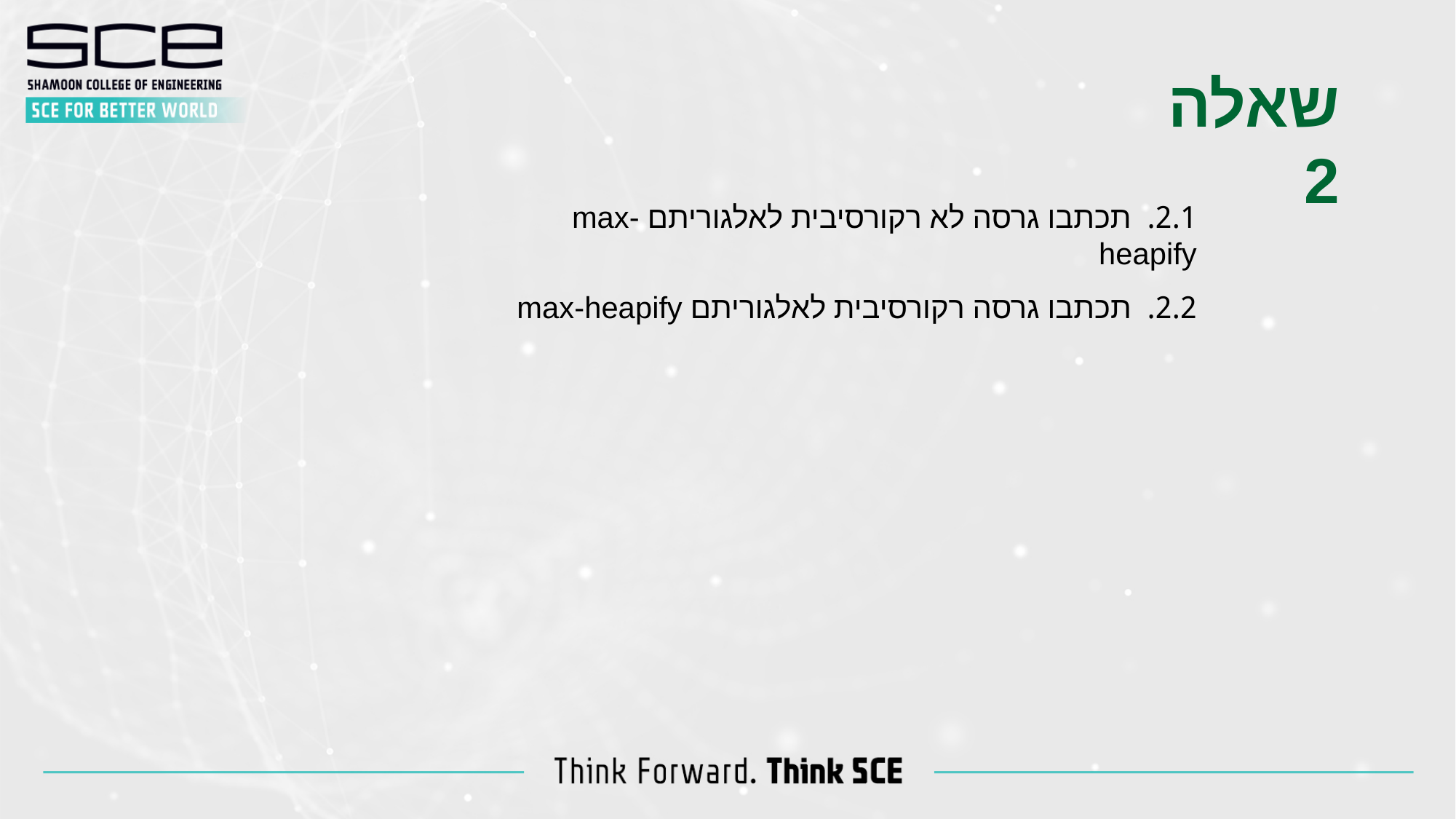

שאלה 2
2.1.  תכתבו גרסה לא רקורסיבית לאלגוריתם max-heapify
2.2.  תכתבו גרסה רקורסיבית לאלגוריתם max-heapify